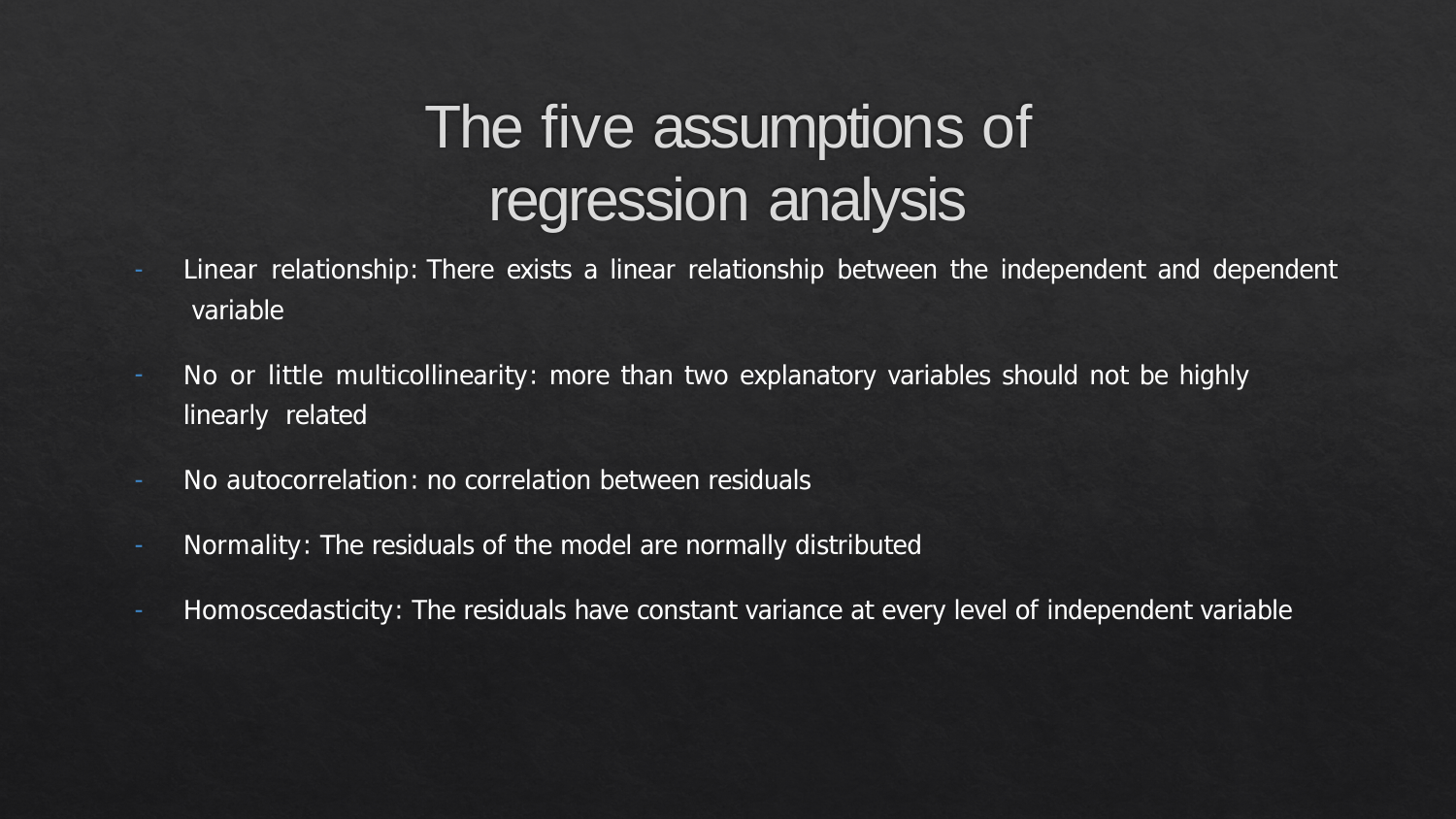

# The ﬁve assumptions of regression analysis
Linear relationship: There exists a linear relationship between the independent and dependent  variable
No or little multicollinearity: more than two explanatory variables should not be highly linearly  related

No autocorrelation: no correlation between residuals

Normality: The residuals of the model are normally distributed

Homoscedasticity: The residuals have constant variance at every level of independent variable